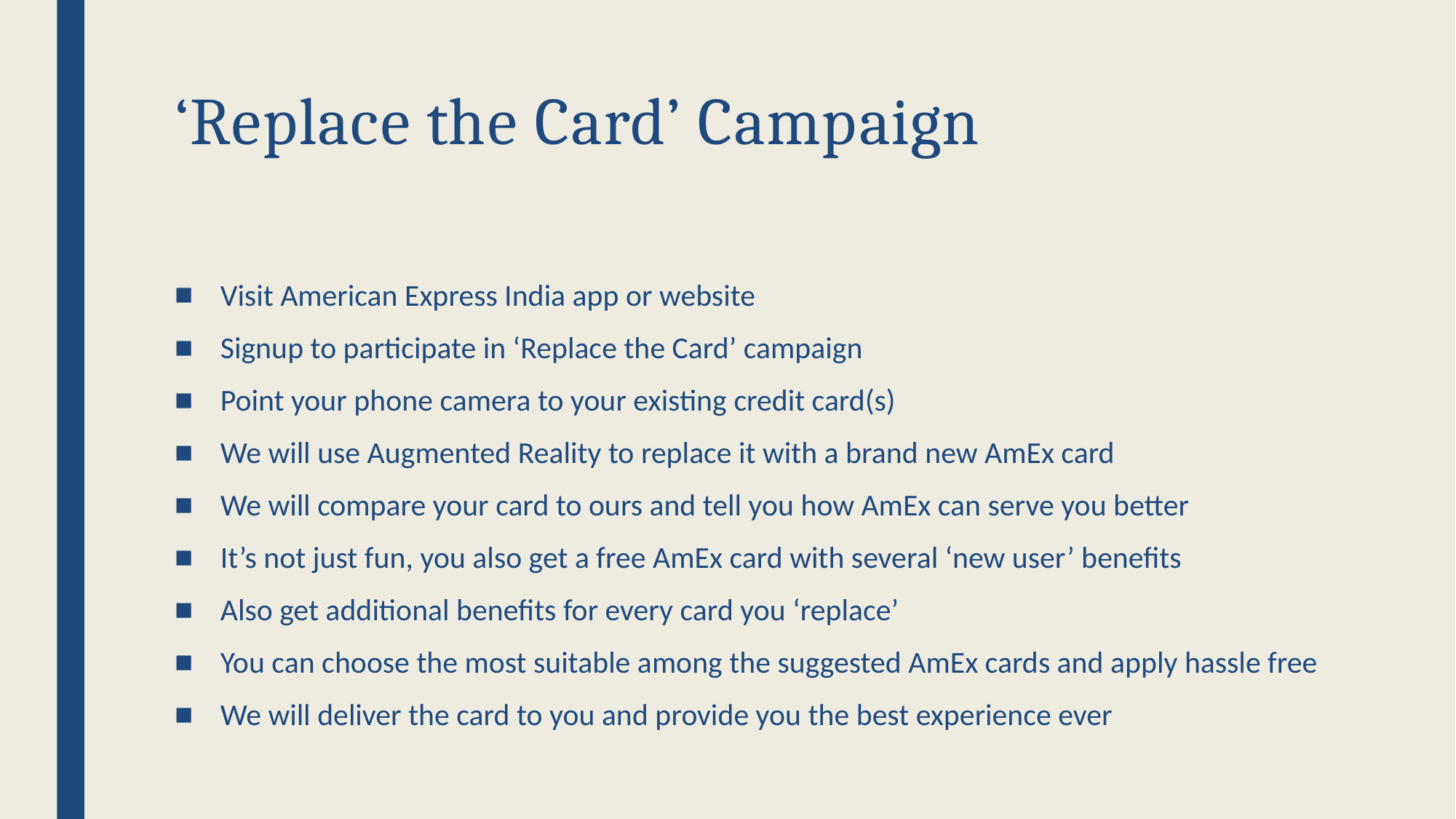

# ‘Replace the Card’ Campaign
Visit American Express India app or website
Signup to participate in ‘Replace the Card’ campaign
Point your phone camera to your existing credit card(s)
We will use Augmented Reality to replace it with a brand new AmEx card
We will compare your card to ours and tell you how AmEx can serve you better
It’s not just fun, you also get a free AmEx card with several ‘new user’ benefits
Also get additional benefits for every card you ‘replace’
You can choose the most suitable among the suggested AmEx cards and apply hassle free
We will deliver the card to you and provide you the best experience ever